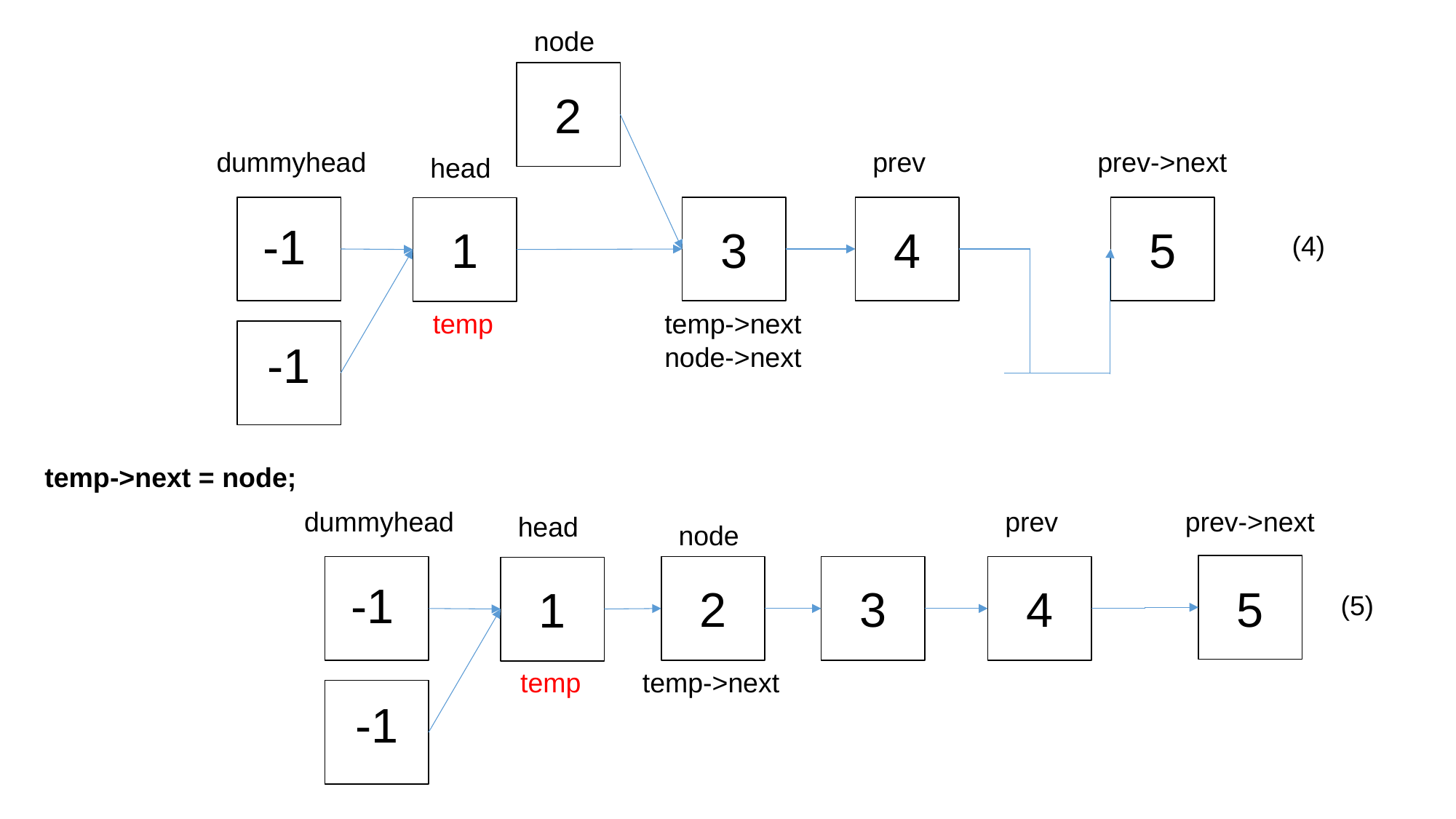

node

2
dummyhead
prev
prev->next
head

-1
3
4
5
1
(4)
temp
temp->next

-1
node->next
temp->next = node;
dummyhead
prev
prev->next
head
node

-1
2
3
4
5
1
(5)
temp->next
temp

-1